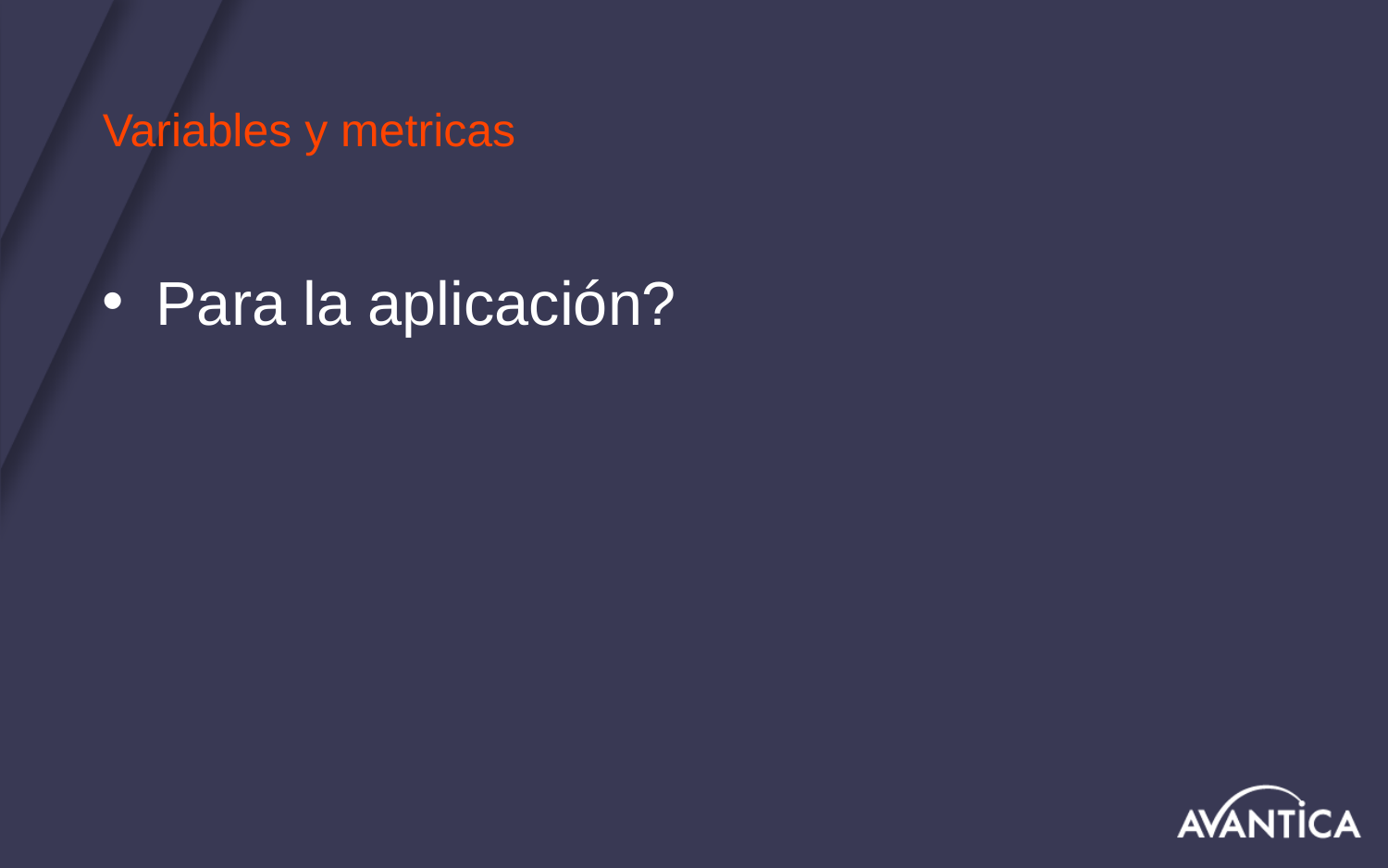

# Variables y metricas
Para la aplicación?